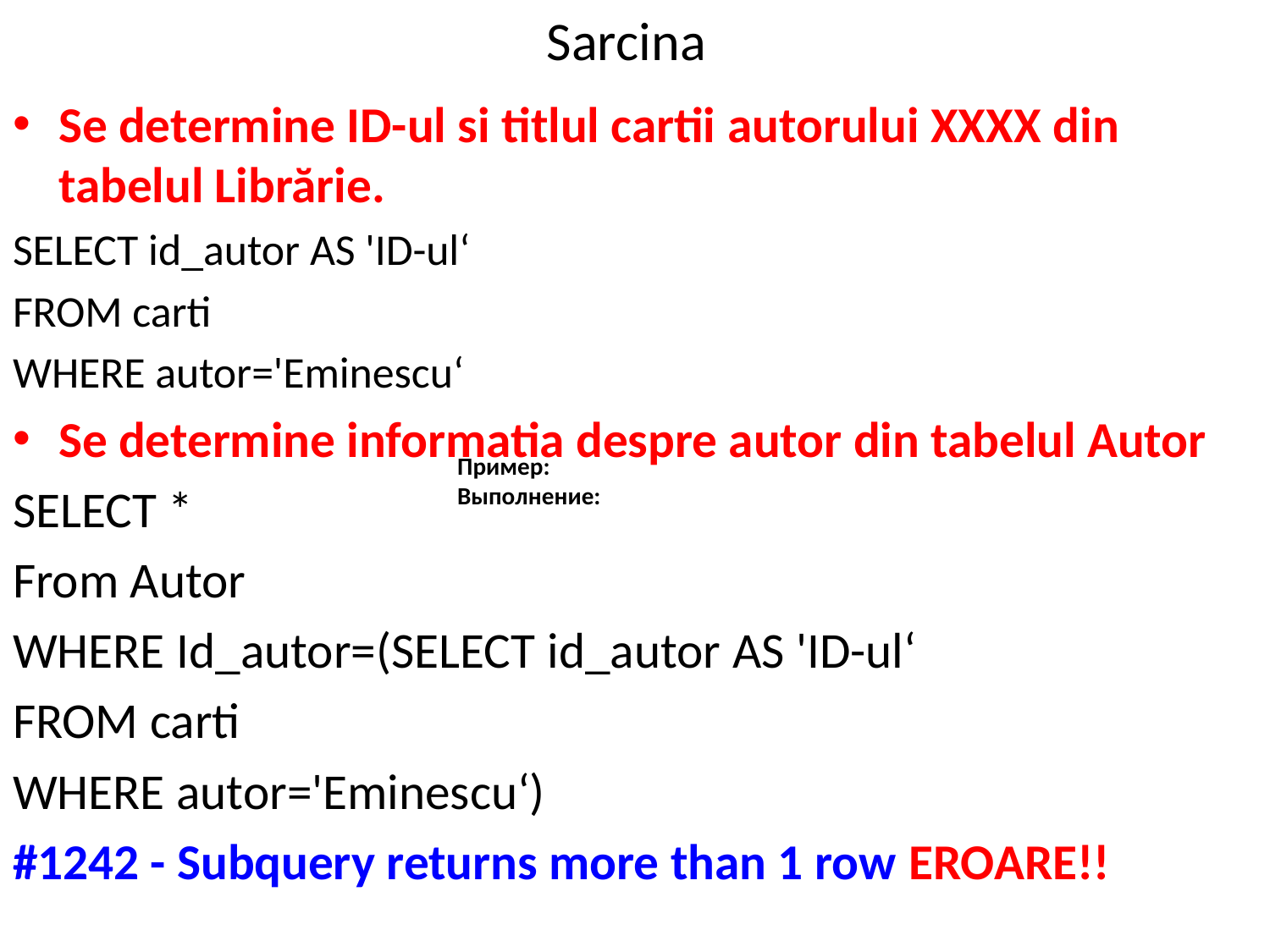

# Sarcina
Se determine ID-ul si titlul cartii autorului XXXX din tabelul Librărie.
SELECT id_autor AS 'ID-ul‘
FROM carti
WHERE autor='Eminescu‘
Se determine informatia despre autor din tabelul Autor
SELECT *
From Autor
WHERE Id_autor=(SELECT id_autor AS 'ID-ul‘
FROM carti
WHERE autor='Eminescu‘)
#1242 - Subquery returns more than 1 row EROARE!!

Пример:
Выполнение: